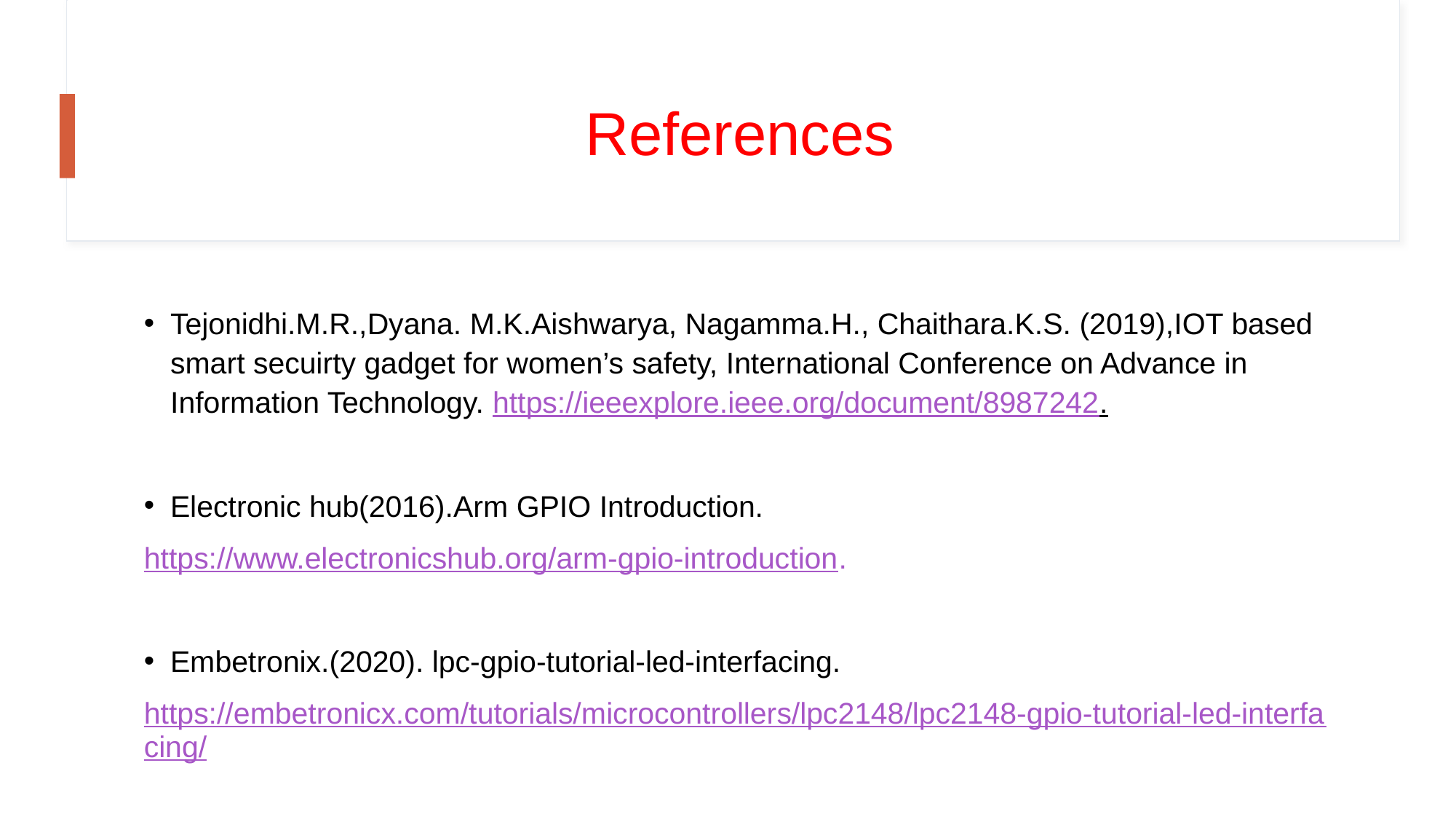

# References
Tejonidhi.M.R.,Dyana. M.K.Aishwarya, Nagamma.H., Chaithara.K.S. (2019),IOT based smart secuirty gadget for women’s safety, International Conference on Advance in Information Technology. https://ieeexplore.ieee.org/document/8987242.

Electronic hub(2016).Arm GPIO Introduction.
https://www.electronicshub.org/arm-gpio-introduction.

Embetronix.(2020). lpc-gpio-tutorial-led-interfacing.
https://embetronicx.com/tutorials/microcontrollers/lpc2148/lpc2148-gpio-tutorial-led-interfacing/